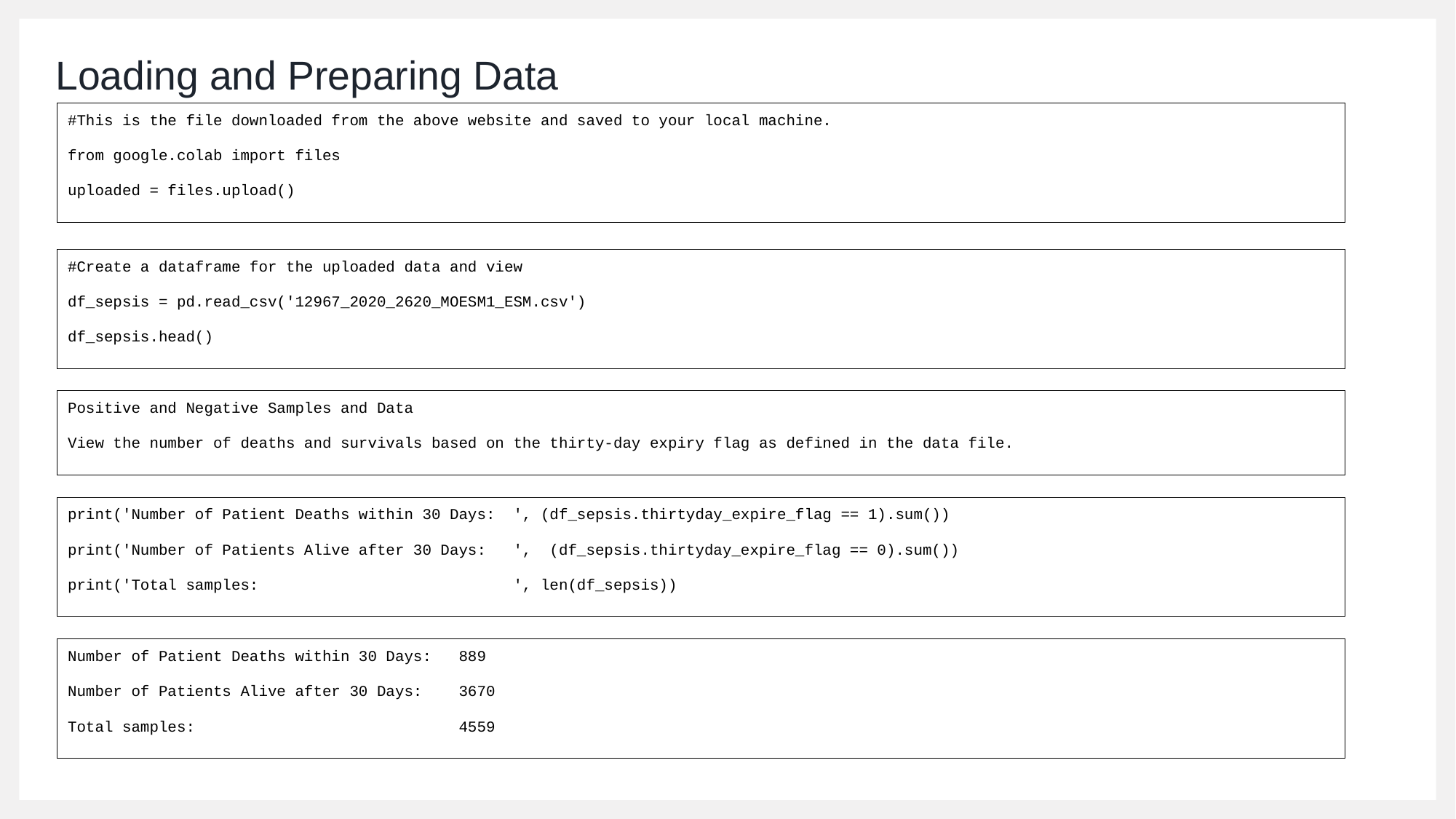

# Loading and Preparing Data
#This is the file downloaded from the above website and saved to your local machine.
from google.colab import files
uploaded = files.upload()
#Create a dataframe for the uploaded data and view
df_sepsis = pd.read_csv('12967_2020_2620_MOESM1_ESM.csv')
df_sepsis.head()
Positive and Negative Samples and Data
View the number of deaths and survivals based on the thirty-day expiry flag as defined in the data file.
print('Number of Patient Deaths within 30 Days:  ', (df_sepsis.thirtyday_expire_flag == 1).sum())
print('Number of Patients Alive after 30 Days:   ',  (df_sepsis.thirtyday_expire_flag == 0).sum())
print('Total samples:                            ', len(df_sepsis))
Number of Patient Deaths within 30 Days:   889
Number of Patients Alive after 30 Days:    3670
Total samples:                             4559